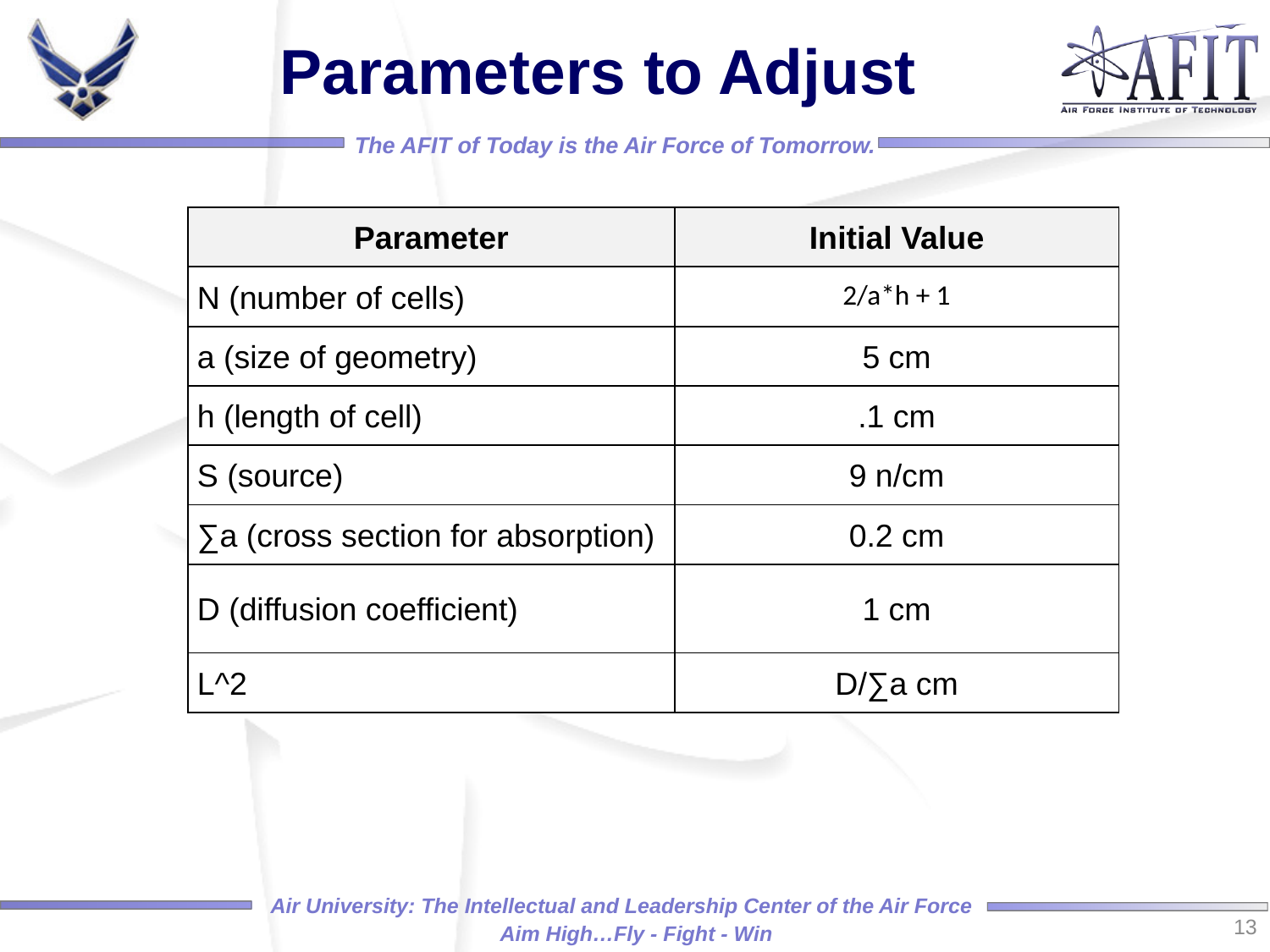

# Parameters to Adjust
| Parameter | Initial Value |
| --- | --- |
| N (number of cells) | 2/a\*h + 1 |
| a (size of geometry) | 5 cm |
| h (length of cell) | .1 cm |
| S (source) | 9 n/cm |
| ∑a (cross section for absorption) | 0.2 cm |
| D (diffusion coefficient) | 1 cm |
| L^2 | D/∑a cm |
13